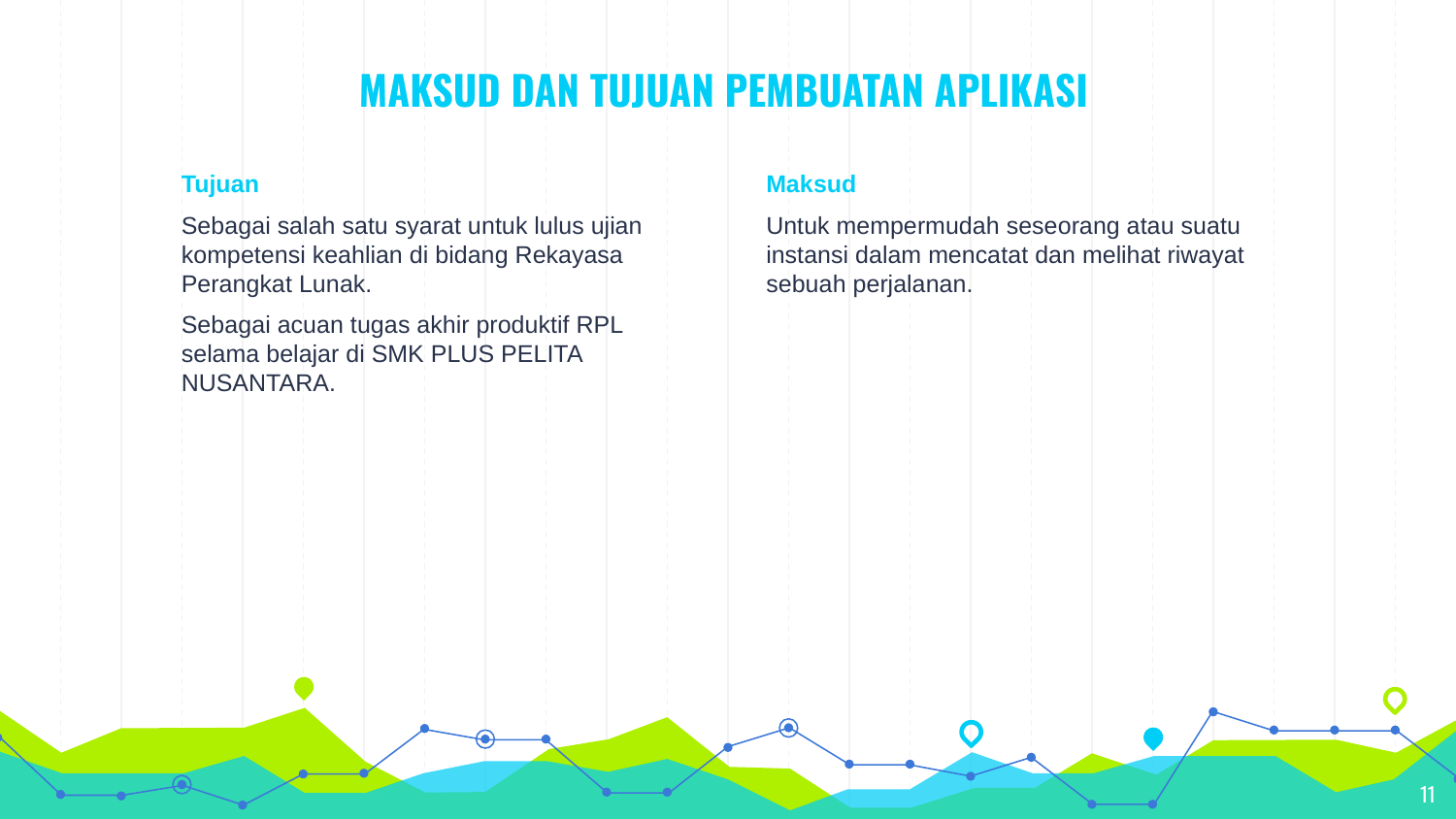

# MAKSUD DAN TUJUAN PEMBUATAN APLIKASI
Tujuan
Sebagai salah satu syarat untuk lulus ujian kompetensi keahlian di bidang Rekayasa Perangkat Lunak.
Sebagai acuan tugas akhir produktif RPL selama belajar di SMK PLUS PELITA NUSANTARA.
Maksud
Untuk mempermudah seseorang atau suatu instansi dalam mencatat dan melihat riwayat sebuah perjalanan.
11